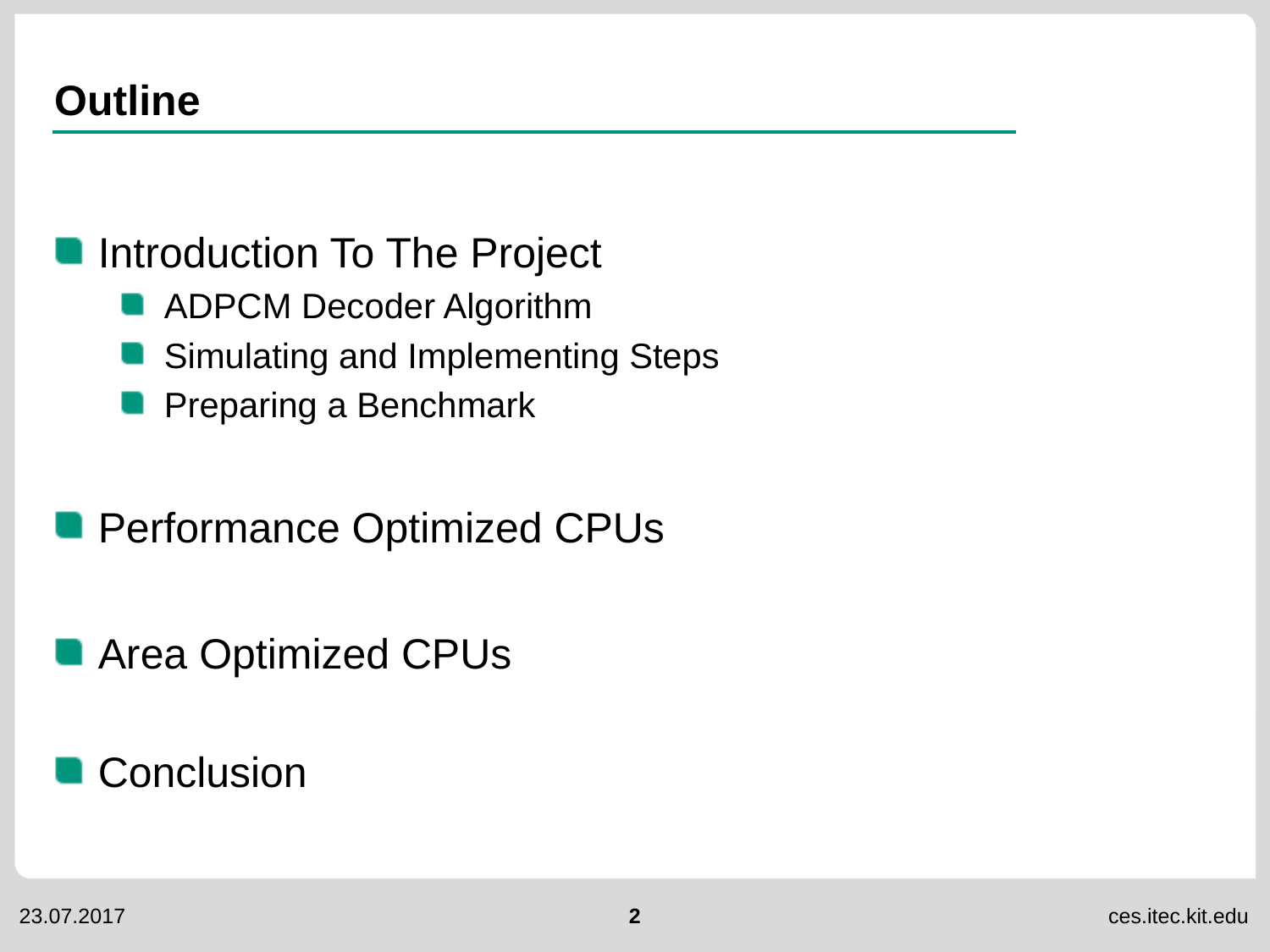

# Outline

Introduction To The Project
ADPCM Decoder Algorithm
Simulating and Implementing Steps
Preparing a Benchmark

Performance Optimized CPUs

Area Optimized CPUs

Conclusion